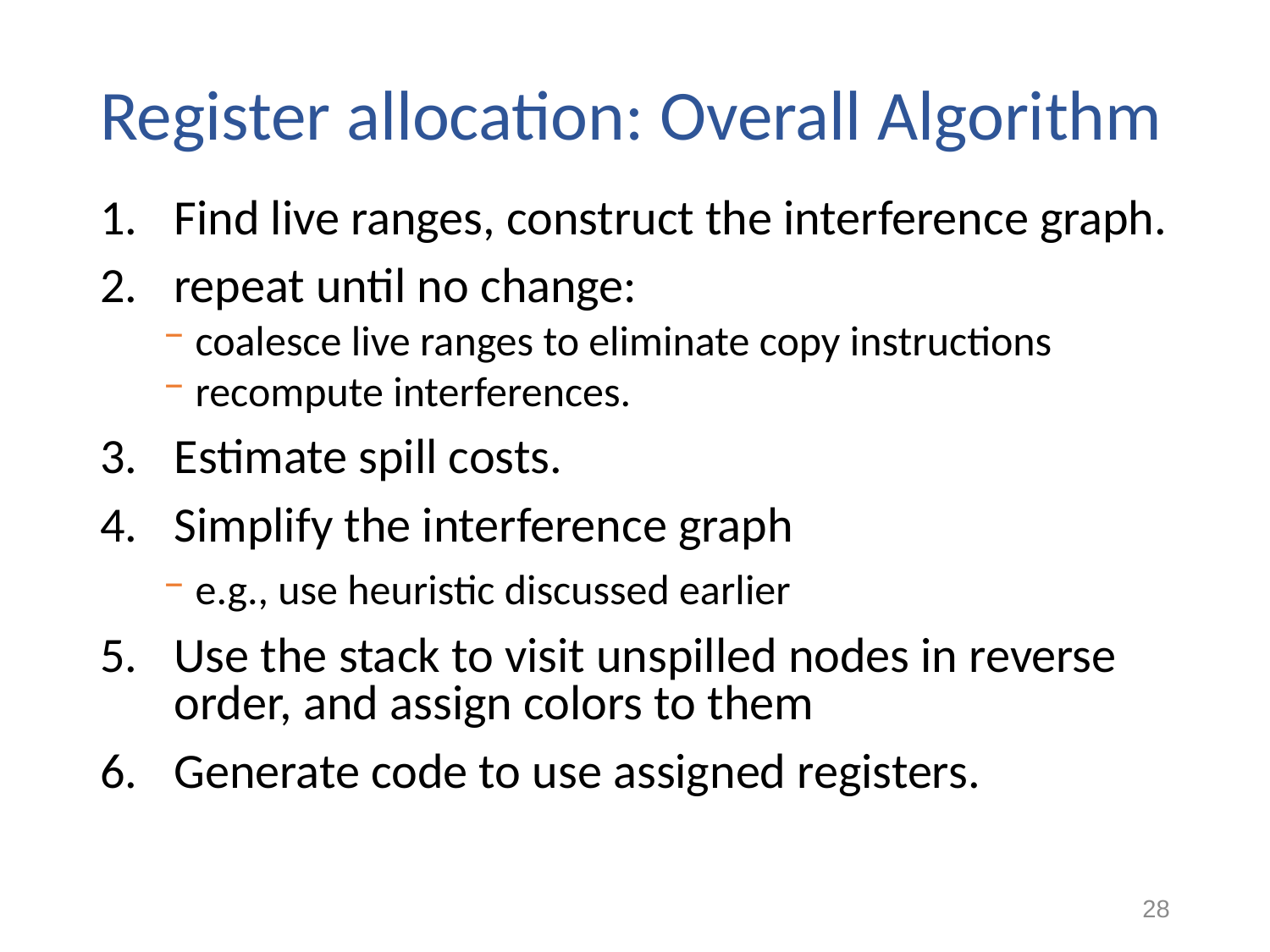

# Register allocation: Overall Algorithm
Find live ranges, construct the interference graph.
repeat until no change:
coalesce live ranges to eliminate copy instructions
recompute interferences.
Estimate spill costs.
Simplify the interference graph
e.g., use heuristic discussed earlier
Use the stack to visit unspilled nodes in reverse order, and assign colors to them
Generate code to use assigned registers.
28